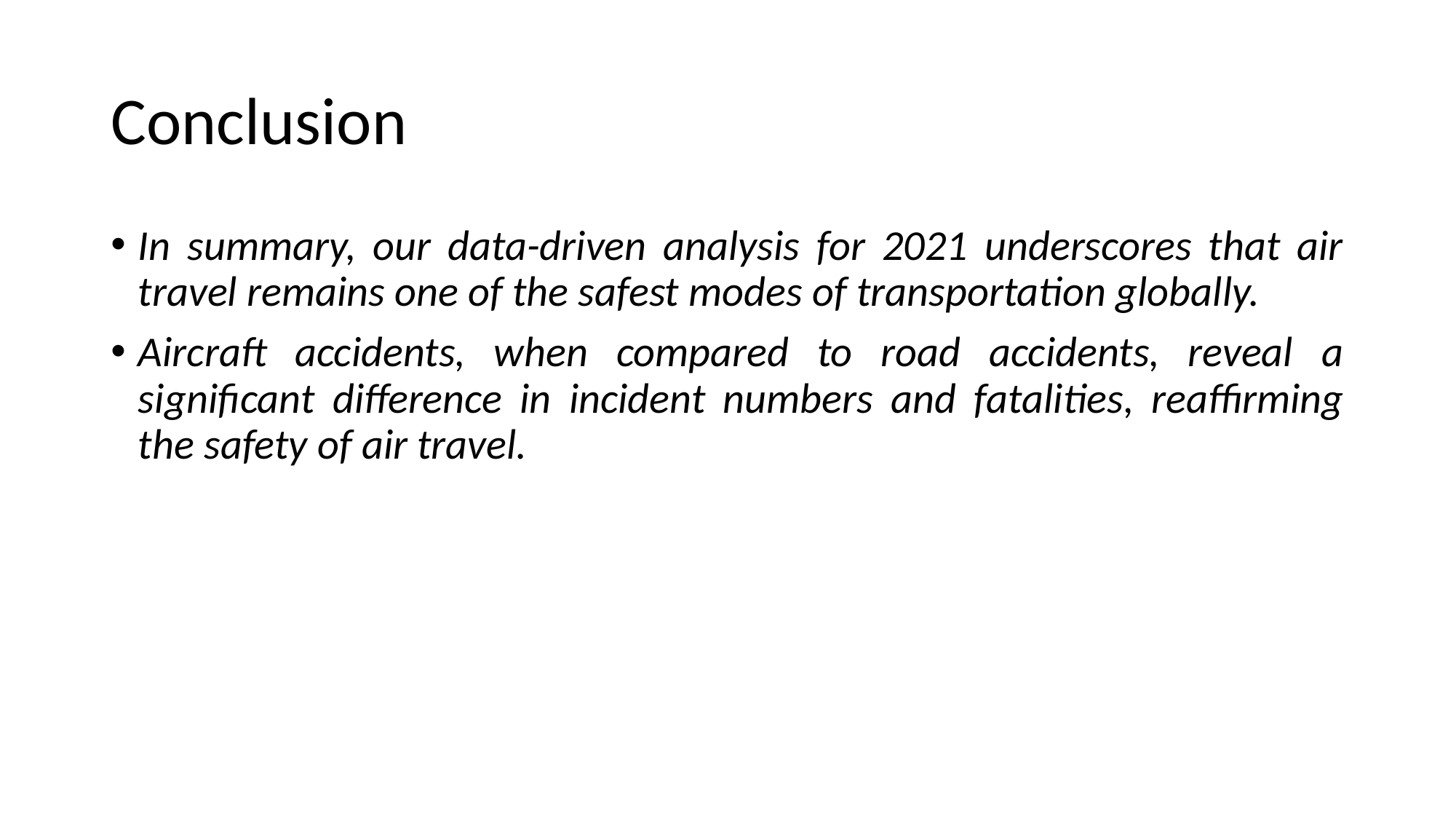

# Conclusion
In summary, our data-driven analysis for 2021 underscores that air travel remains one of the safest modes of transportation globally.
Aircraft accidents, when compared to road accidents, reveal a significant difference in incident numbers and fatalities, reaffirming the safety of air travel.